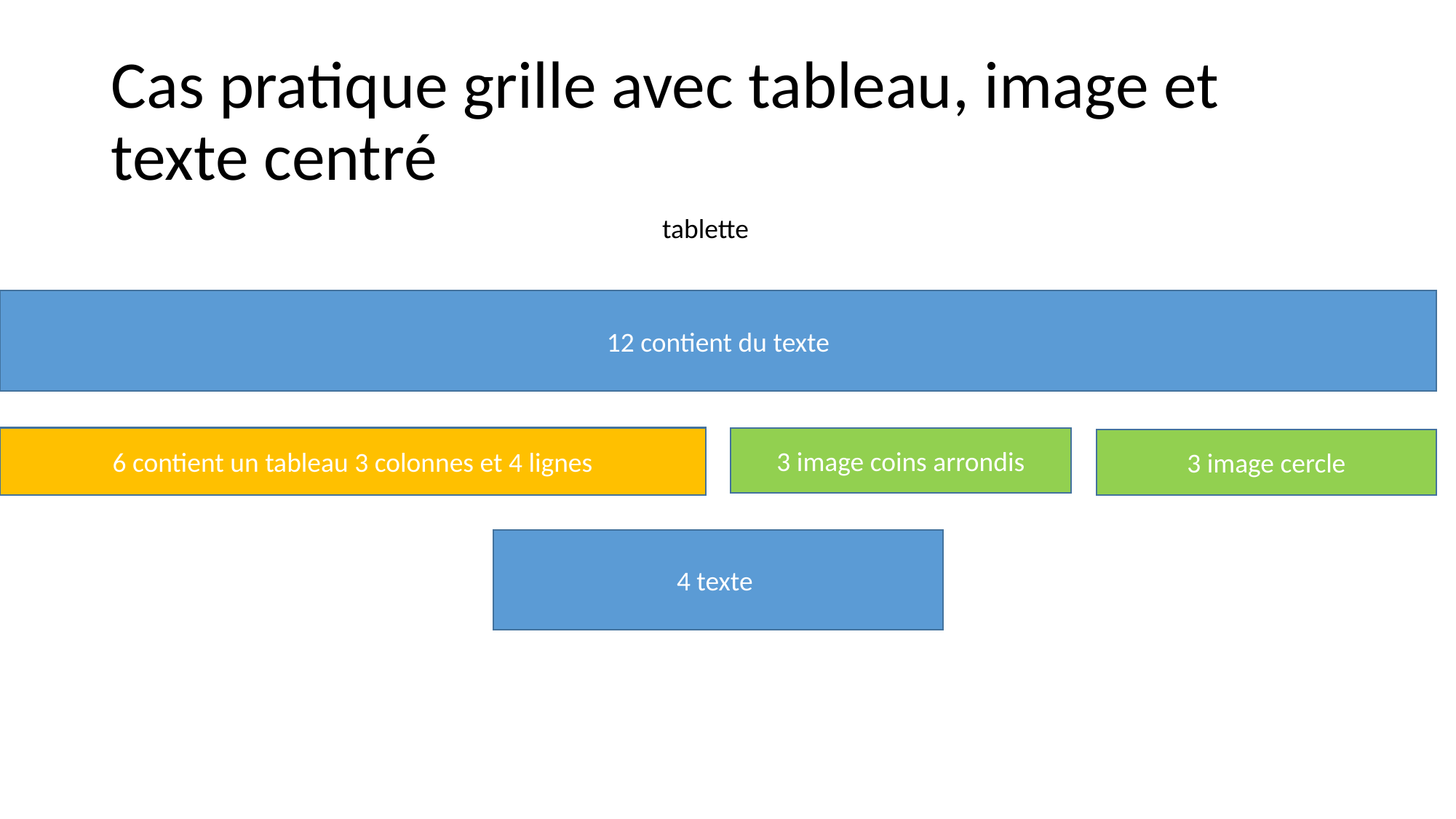

# Cas pratique grille avec tableau, image et texte centré
tablette
12 contient du texte
6 contient un tableau 3 colonnes et 4 lignes
3 image coins arrondis
3 image cercle
4 texte